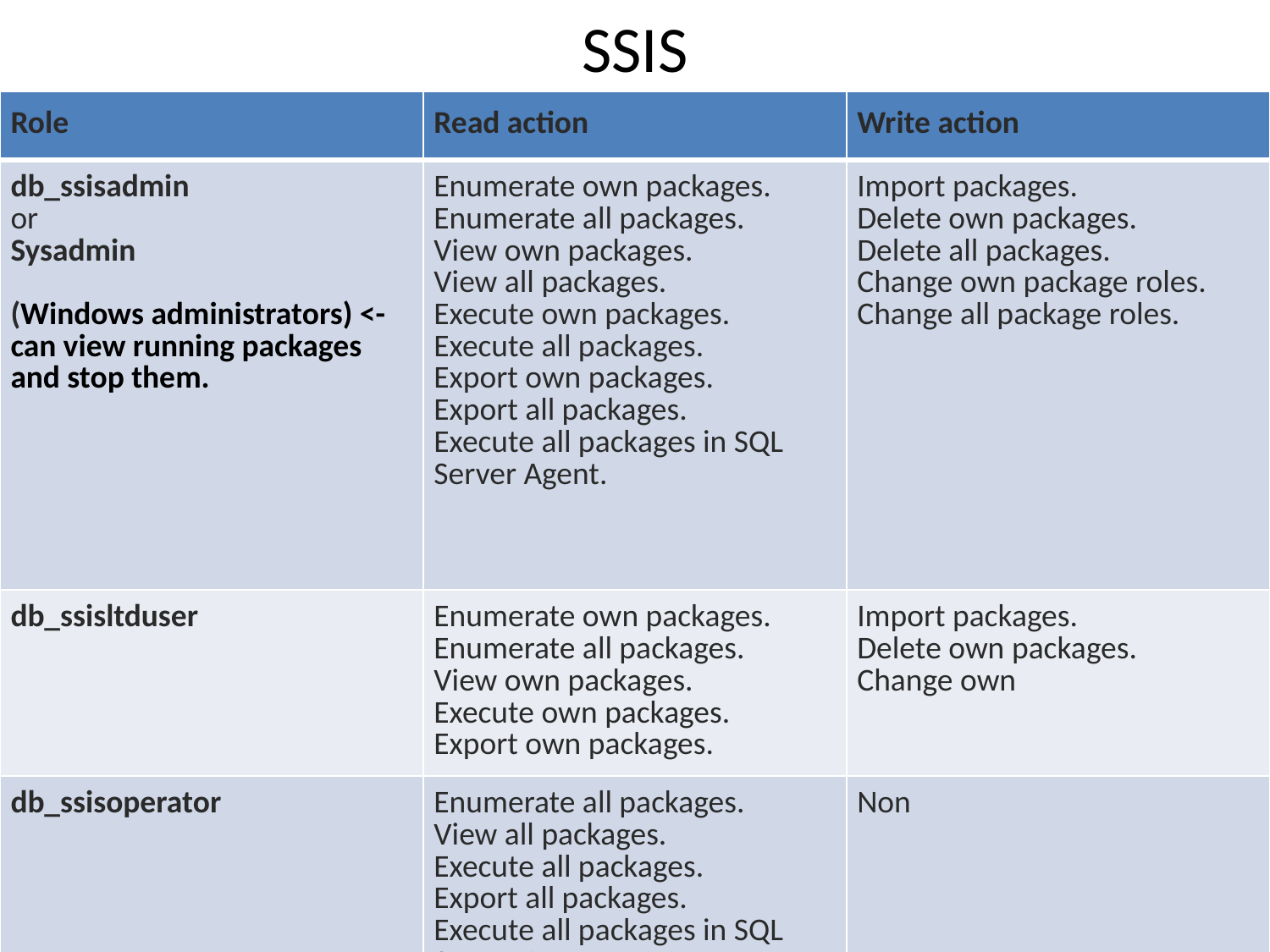

# SSIS
| Role | Read action | Write action |
| --- | --- | --- |
| db\_ssisadmin or Sysadmin (Windows administrators) <- can view running packages and stop them. | Enumerate own packages. Enumerate all packages. View own packages. View all packages. Execute own packages. Execute all packages. Export own packages. Export all packages. Execute all packages in SQL Server Agent. | Import packages. Delete own packages. Delete all packages. Change own package roles. Change all package roles. |
| db\_ssisltduser | Enumerate own packages. Enumerate all packages. View own packages. Execute own packages. Export own packages. | Import packages. Delete own packages. Change own |
| db\_ssisoperator | Enumerate all packages. View all packages. Execute all packages. Export all packages. Execute all packages in SQL Server Agent. | Non |
|  |  |  |